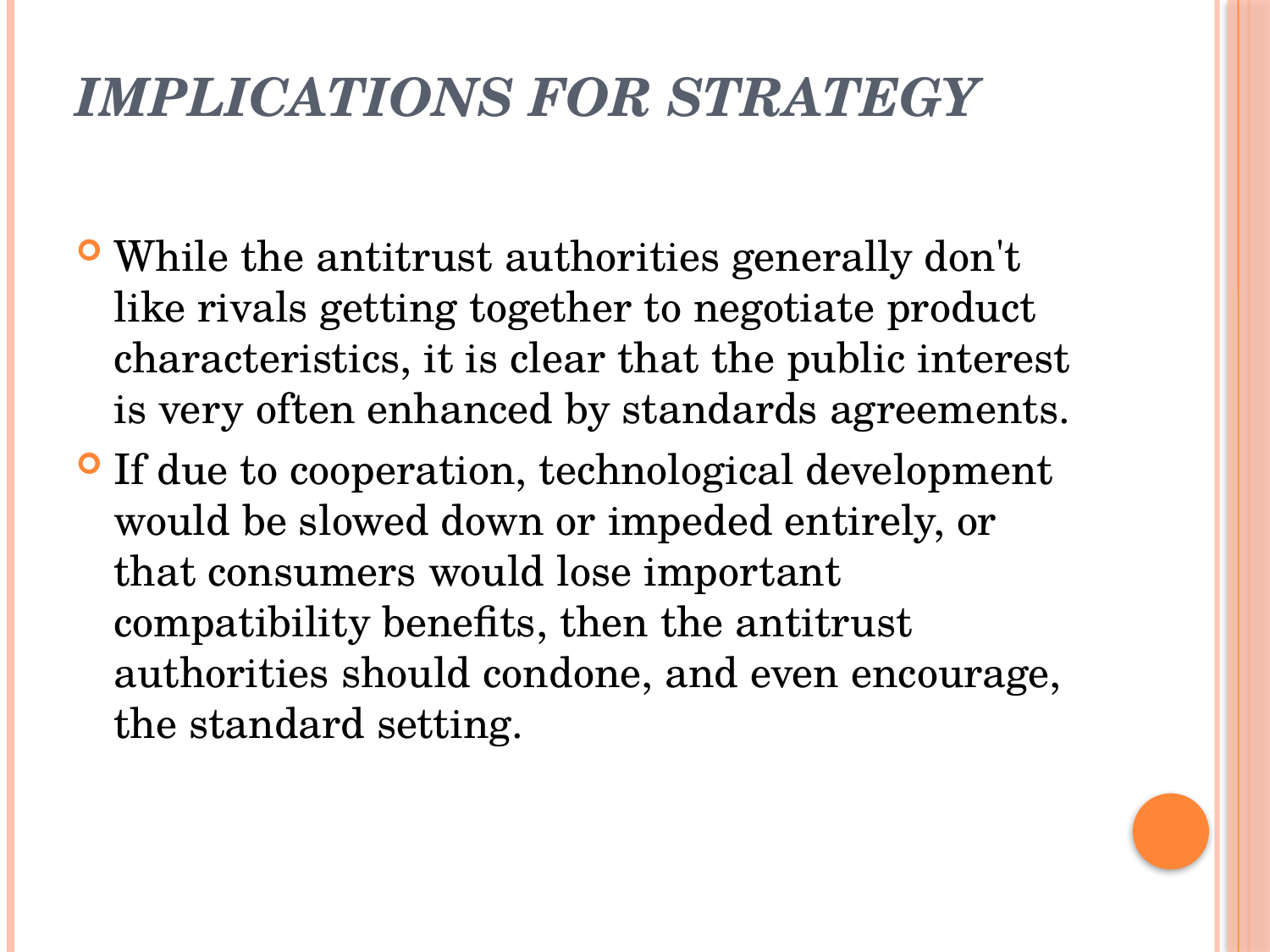

# Implications for Strategy
While the antitrust authorities generally don't like rivals getting together to negotiate product characteristics, it is clear that the public interest is very often enhanced by standards agreements.
If due to cooperation, technological development would be slowed down or impeded entirely, or that consumers would lose important compatibility benefits, then the antitrust authorities should condone, and even encourage, the standard setting.